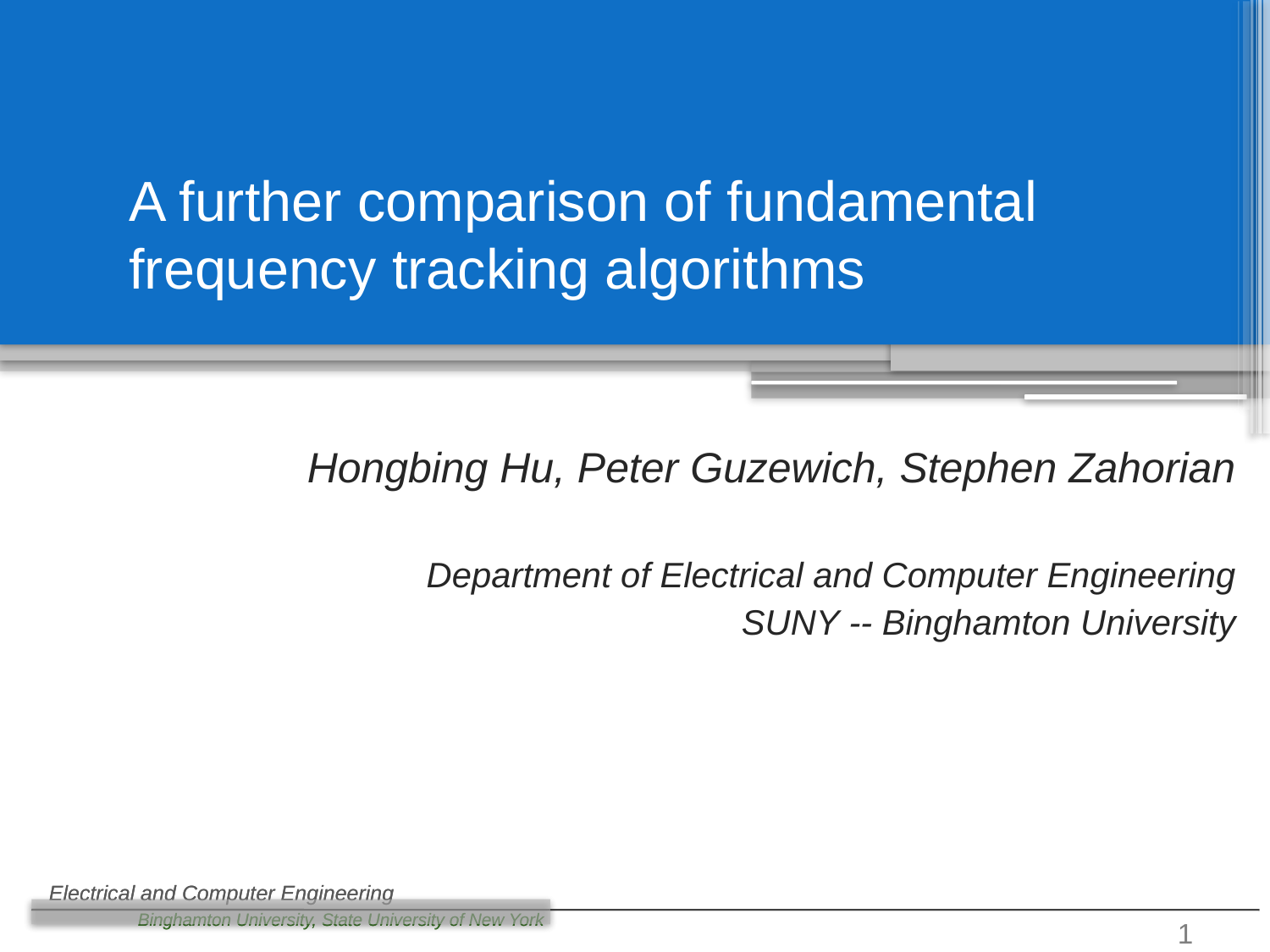

# A further comparison of fundamental frequency tracking algorithms
Hongbing Hu, Peter Guzewich, Stephen Zahorian

Department of Electrical and Computer Engineering
SUNY -- Binghamton University